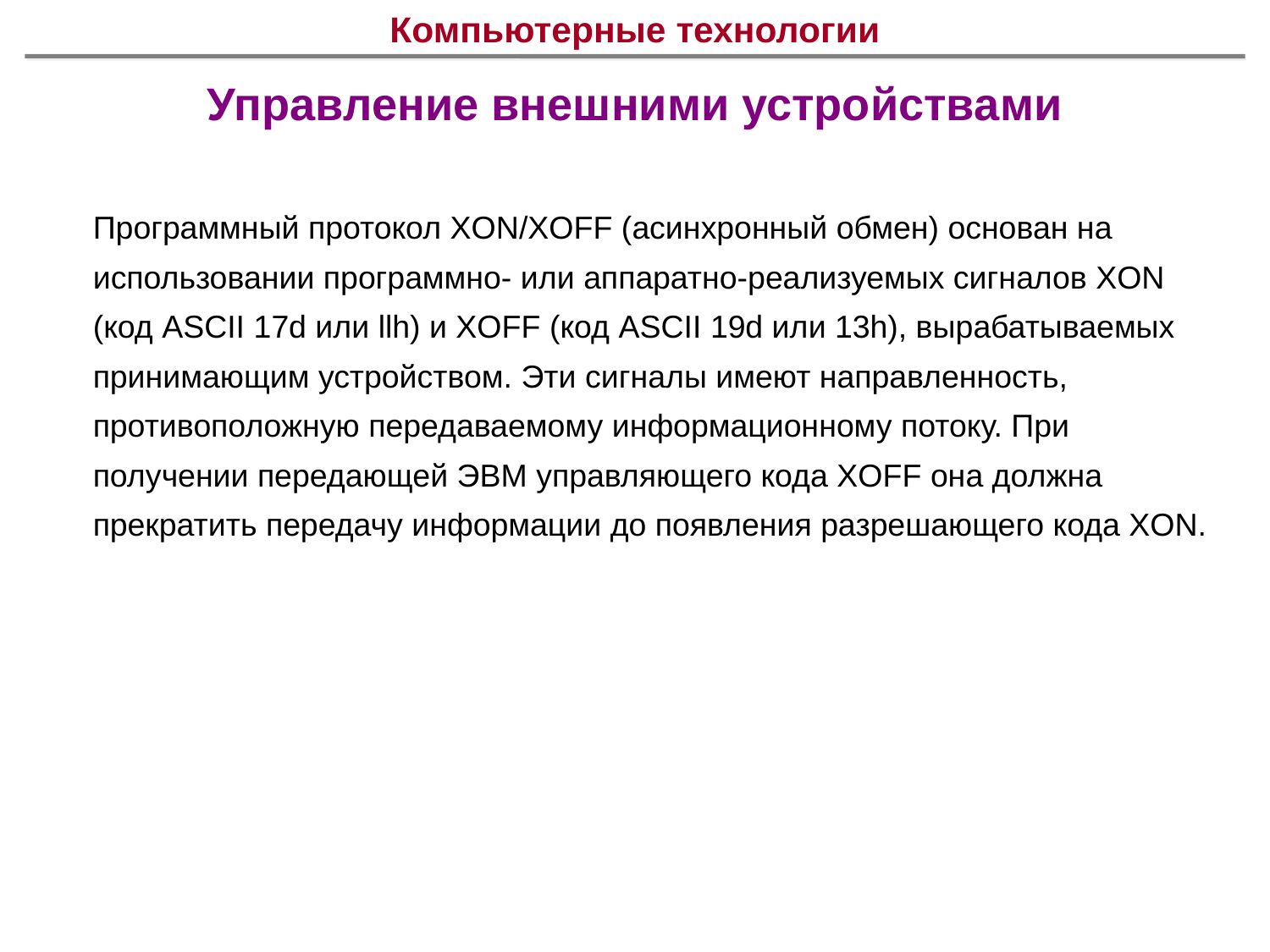

# Компьютерные технологии

Управление внешними устройствами
Программный протокол XON/XOFF (асинхронный обмен) основан на использовании программно- или аппаратно-реализуемых сигналов XON (код ASCII 17d или llh) и XOFF (код ASCII 19d или 13h), вырабатываемых принимающим устройством. Эти сигналы имеют направленность, противоположную передаваемому информационному потоку. При получении передающей ЭВМ управляющего кода XOFF она должна прекратить передачу информации до появления разрешающего кода XON.